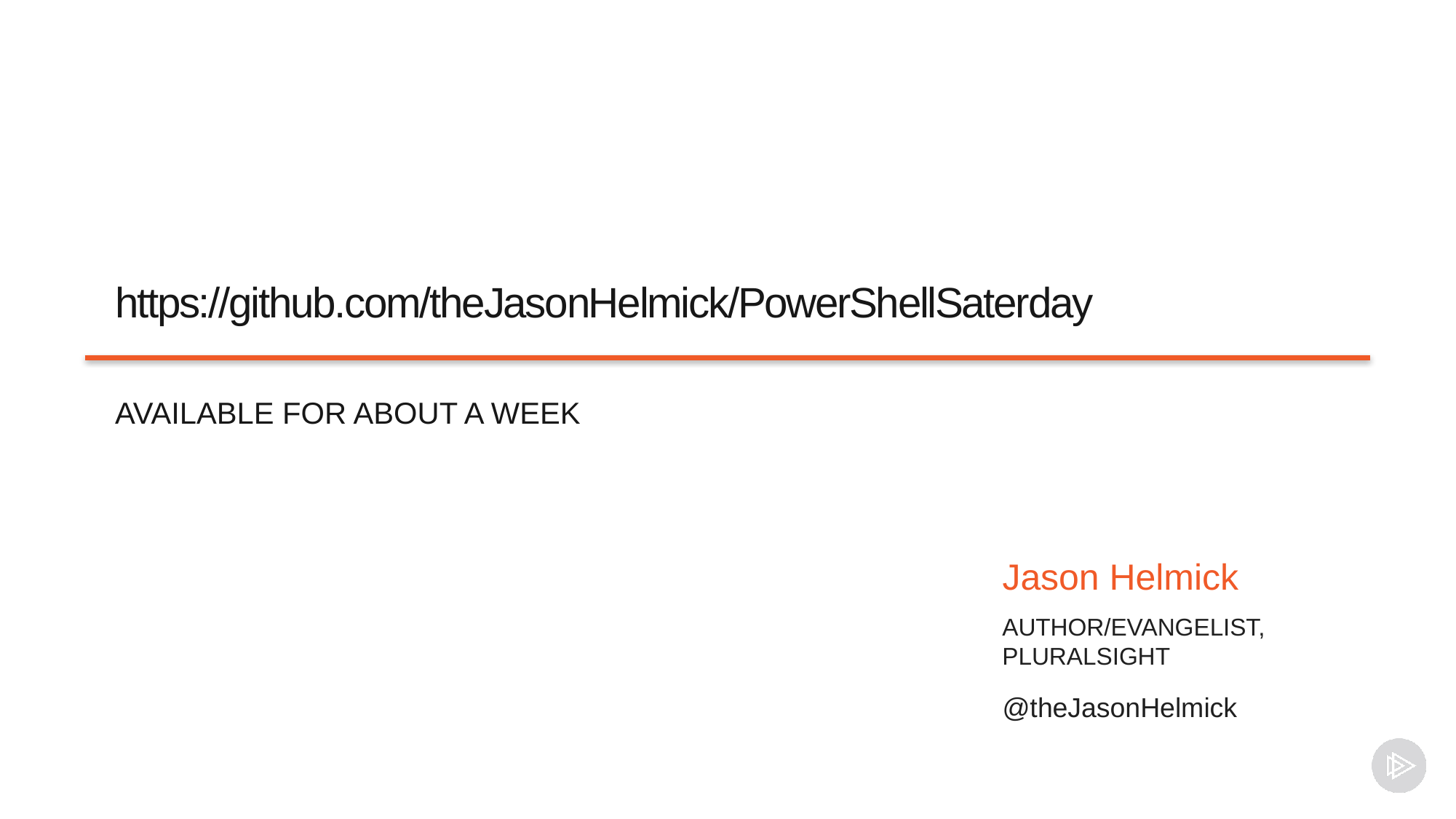

# https://github.com/theJasonHelmick/PowerShellSaterday
Available for about a week
Jason Helmick
Author/Evangelist,
Pluralsight
@theJasonHelmick